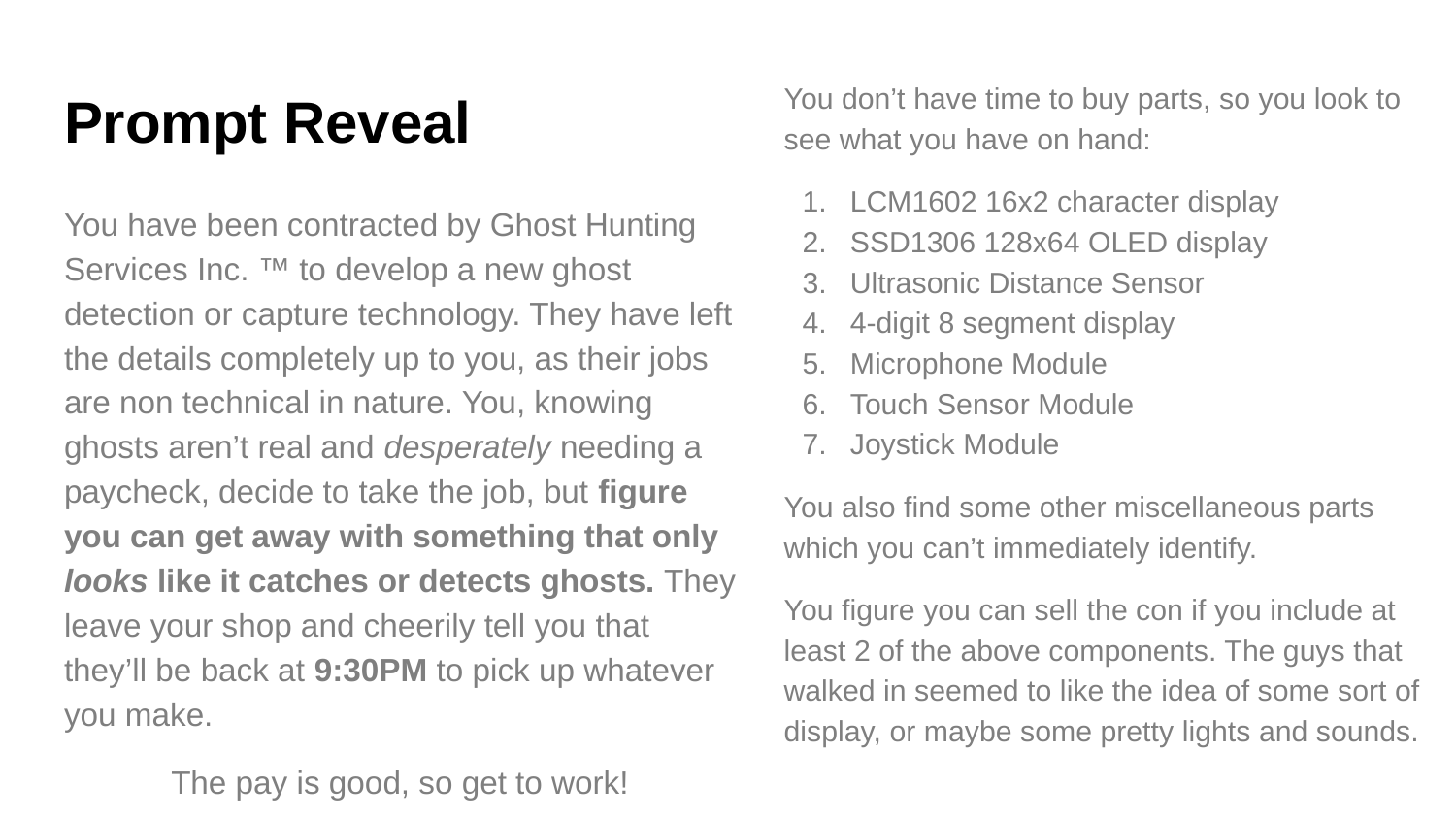

You don’t have time to buy parts, so you look to see what you have on hand:
LCM1602 16x2 character display
SSD1306 128x64 OLED display
Ultrasonic Distance Sensor
4-digit 8 segment display
Microphone Module
Touch Sensor Module
Joystick Module
You also find some other miscellaneous parts which you can’t immediately identify.
You figure you can sell the con if you include at least 2 of the above components. The guys that walked in seemed to like the idea of some sort of display, or maybe some pretty lights and sounds.
# Prompt Reveal
You have been contracted by Ghost Hunting Services Inc. ™ to develop a new ghost detection or capture technology. They have left the details completely up to you, as their jobs are non technical in nature. You, knowing ghosts aren’t real and desperately needing a paycheck, decide to take the job, but figure you can get away with something that only looks like it catches or detects ghosts. They leave your shop and cheerily tell you that they’ll be back at 9:30PM to pick up whatever you make.
The pay is good, so get to work!